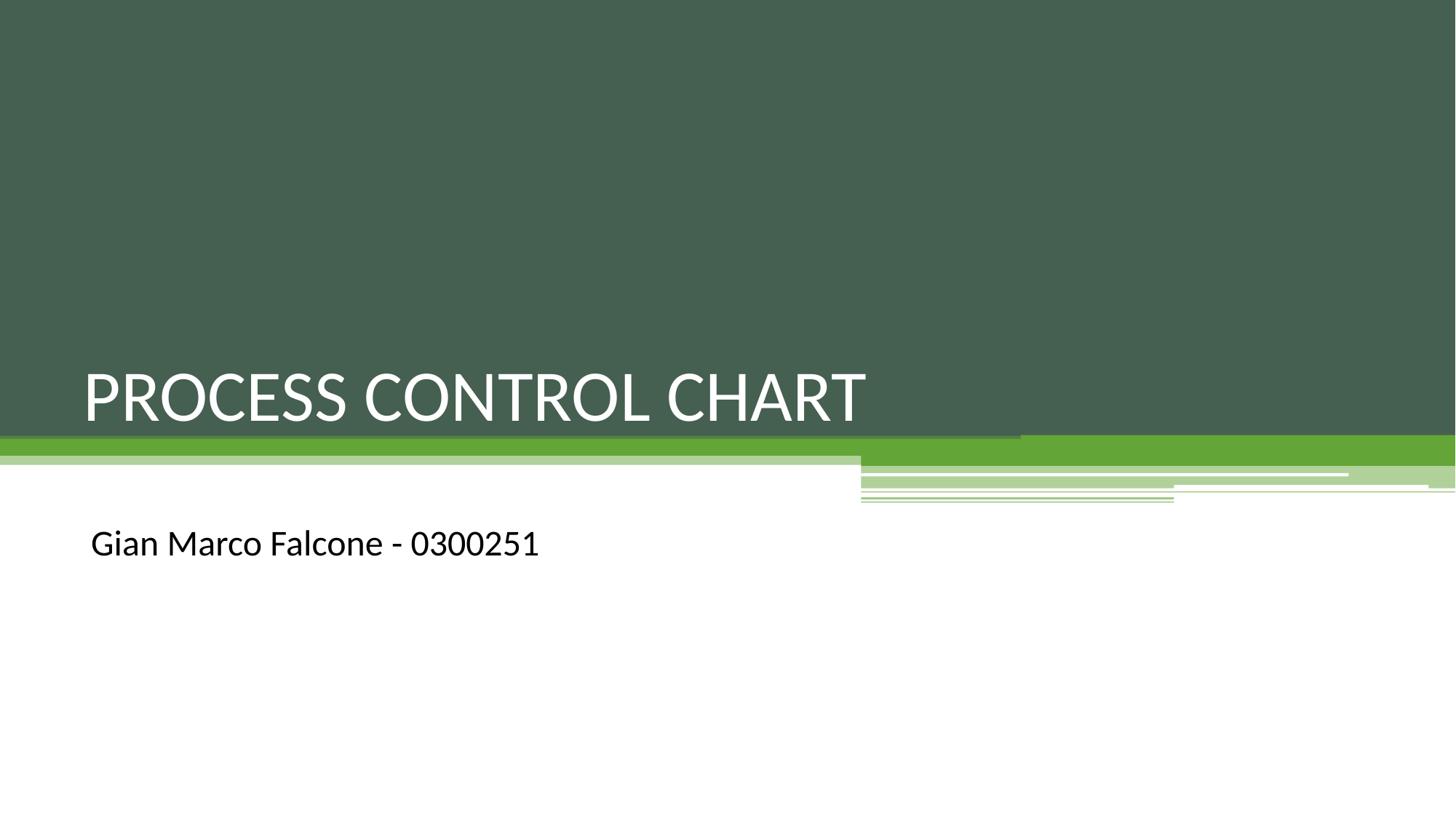

# PROCESS CONTROL CHART

Gian Marco Falcone - 0300251